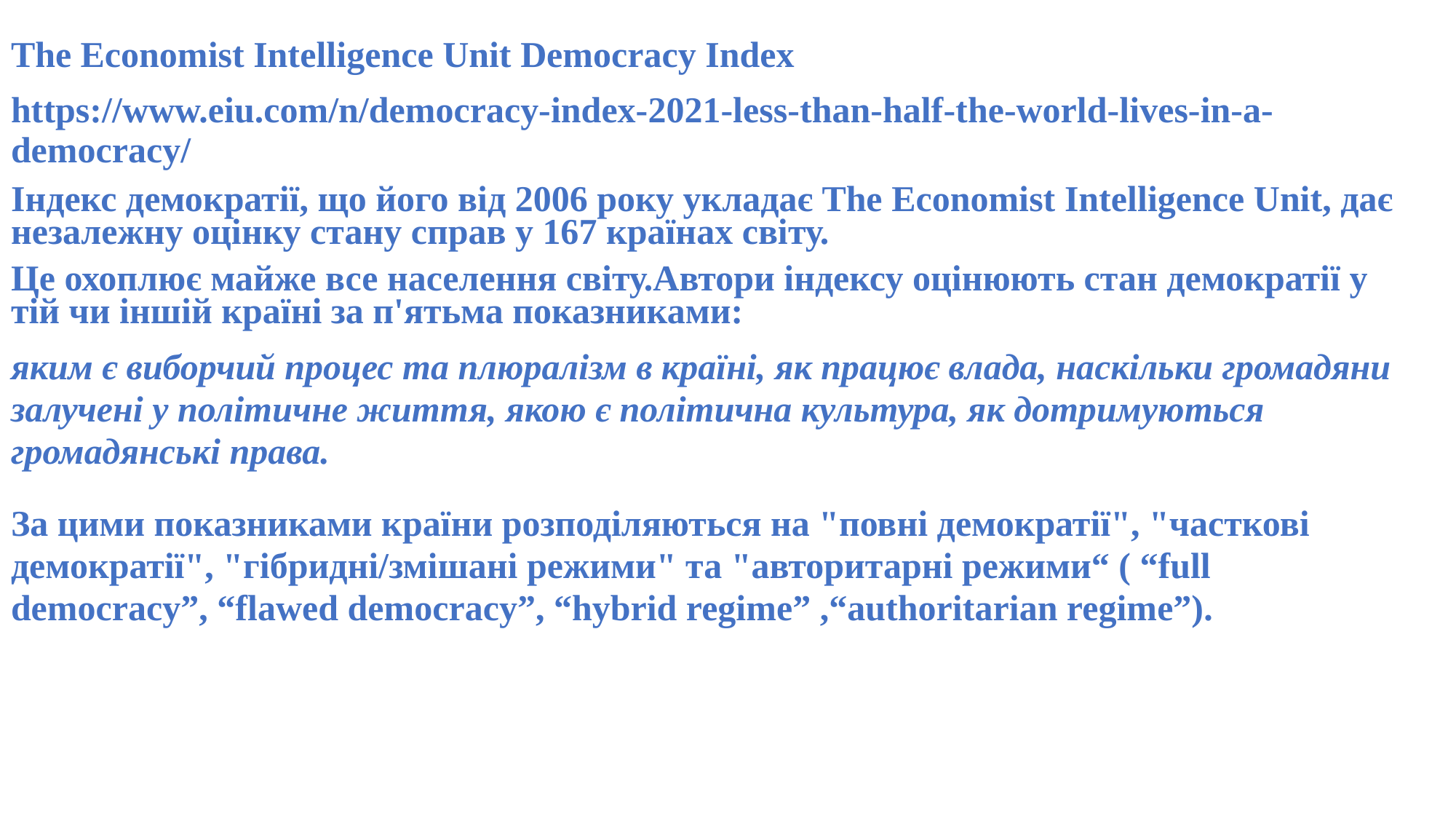

The Economist Intelligence Unit Democracy Index
https://www.eiu.com/n/democracy-index-2021-less-than-half-the-world-lives-in-a-democracy/
Індекс демократії, що його від 2006 року укладає The Economist Intelligence Unit, дає незалежну оцінку стану справ у 167 країнах світу.
Це охоплює майже все населення світу.Автори індексу оцінюють стан демократії у тій чи іншій країні за п'ятьма показниками:
яким є виборчий процес та плюралізм в країні, як працює влада, наскільки громадяни залучені у політичне життя, якою є політична культура, як дотримуються громадянські права.
За цими показниками країни розподіляються на "повні демократії", "часткові демократії", "гібридні/змішані режими" та "авторитарні режими“ ( “full democracy”, “flawed democracy”, “hybrid regime” ,“authoritarian regime”).